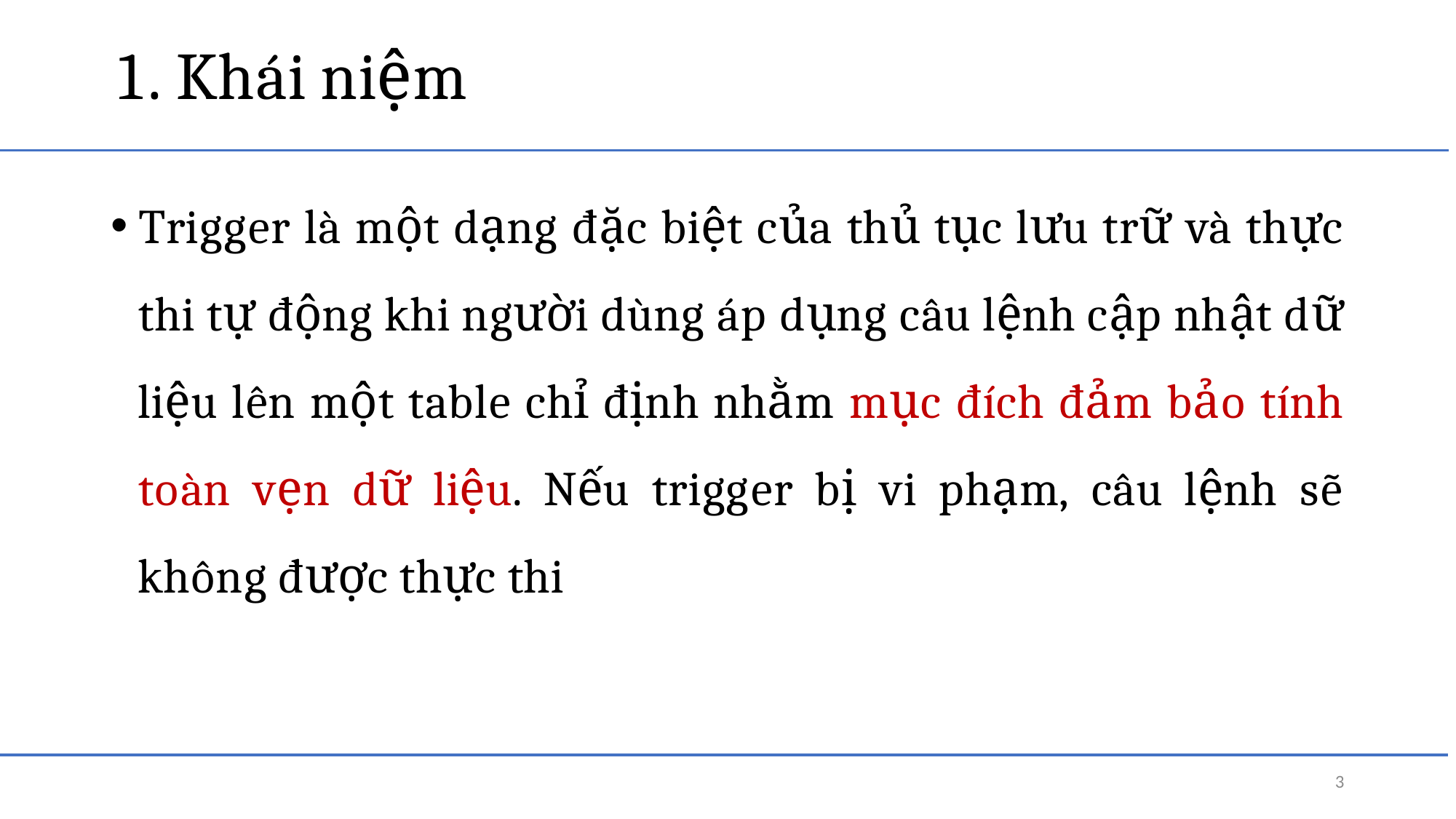

# 1. Khái niệm
Trigger là một dạng đặc biệt của thủ tục lưu trữ và thực thi tự động khi người dùng áp dụng câu lệnh cập nhật dữ liệu lên một table chỉ định nhằm mục đích đảm bảo tính toàn vẹn dữ liệu. Nếu trigger bị vi phạm, câu lệnh sẽ không được thực thi
3